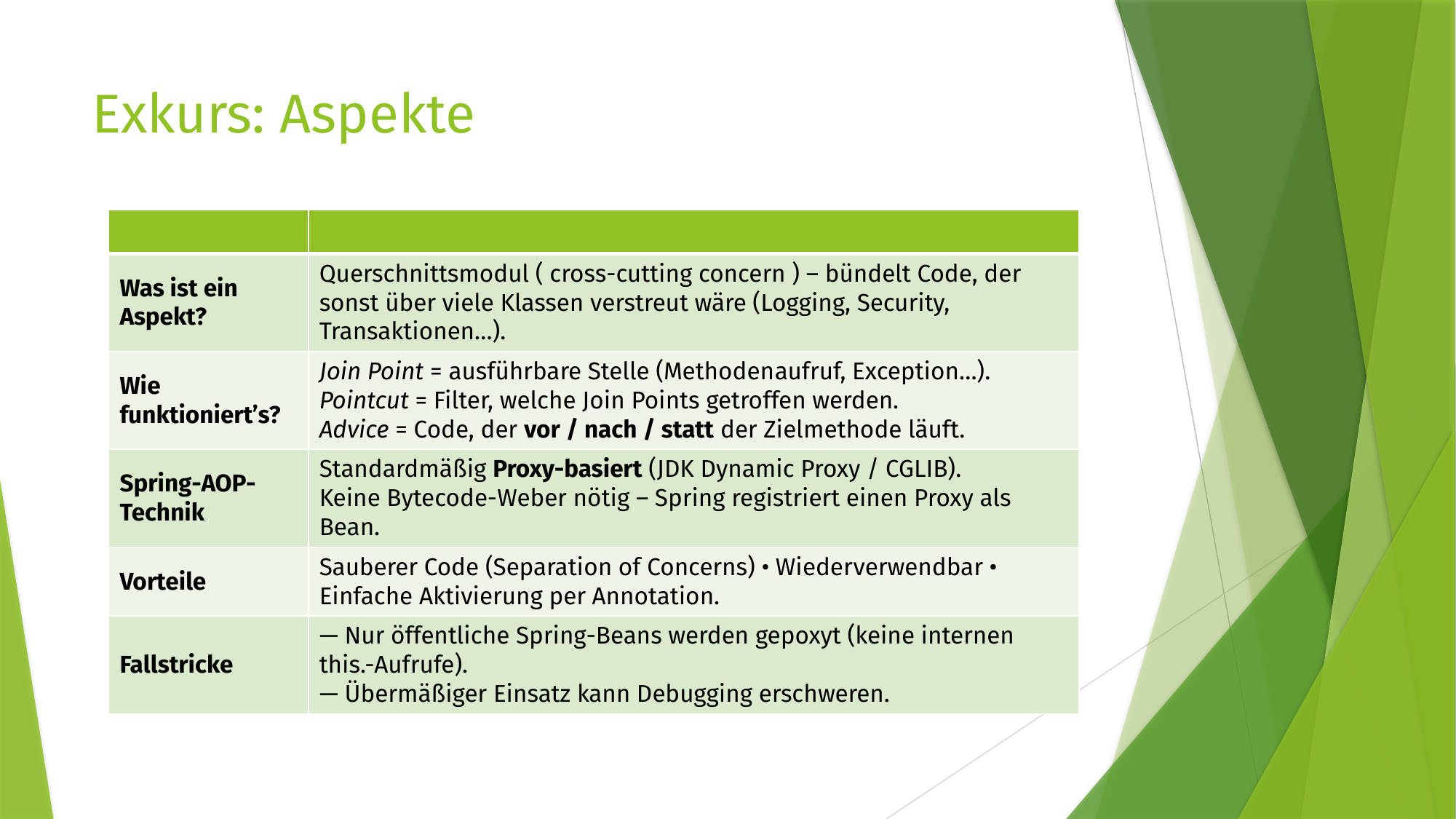

# Exkurs: Aspekte
|  |  |
| --- | --- |
| Was ist ein Aspekt? | Querschnittsmodul ( cross-cutting concern ) – bündelt Code, der sonst über viele Klassen verstreut wäre (Logging, Security, Transaktionen…). |
| Wie funktioniert’s? | Join Point = ausführbare Stelle (Methoden­aufruf, Exception…). Pointcut = Filter, welche Join Points getroffen werden. Advice = Code, der vor / nach / statt der Ziel­methode läuft. |
| Spring-AOP-Technik | Standardmäßig Proxy-basiert (JDK Dynamic Proxy / CGLIB). Keine Bytecode-Weber nötig – Spring registriert einen Proxy als Bean. |
| Vorteile | Sauberer Code (Separation of Concerns) • Wieder­verwendbar • Einfache Aktivierung per Annotation. |
| Fallstricke | — Nur öffentliche Spring-Beans werden gepoxyt (keine internen this.-Aufrufe). — Übermäßiger Einsatz kann Debugging erschweren. |